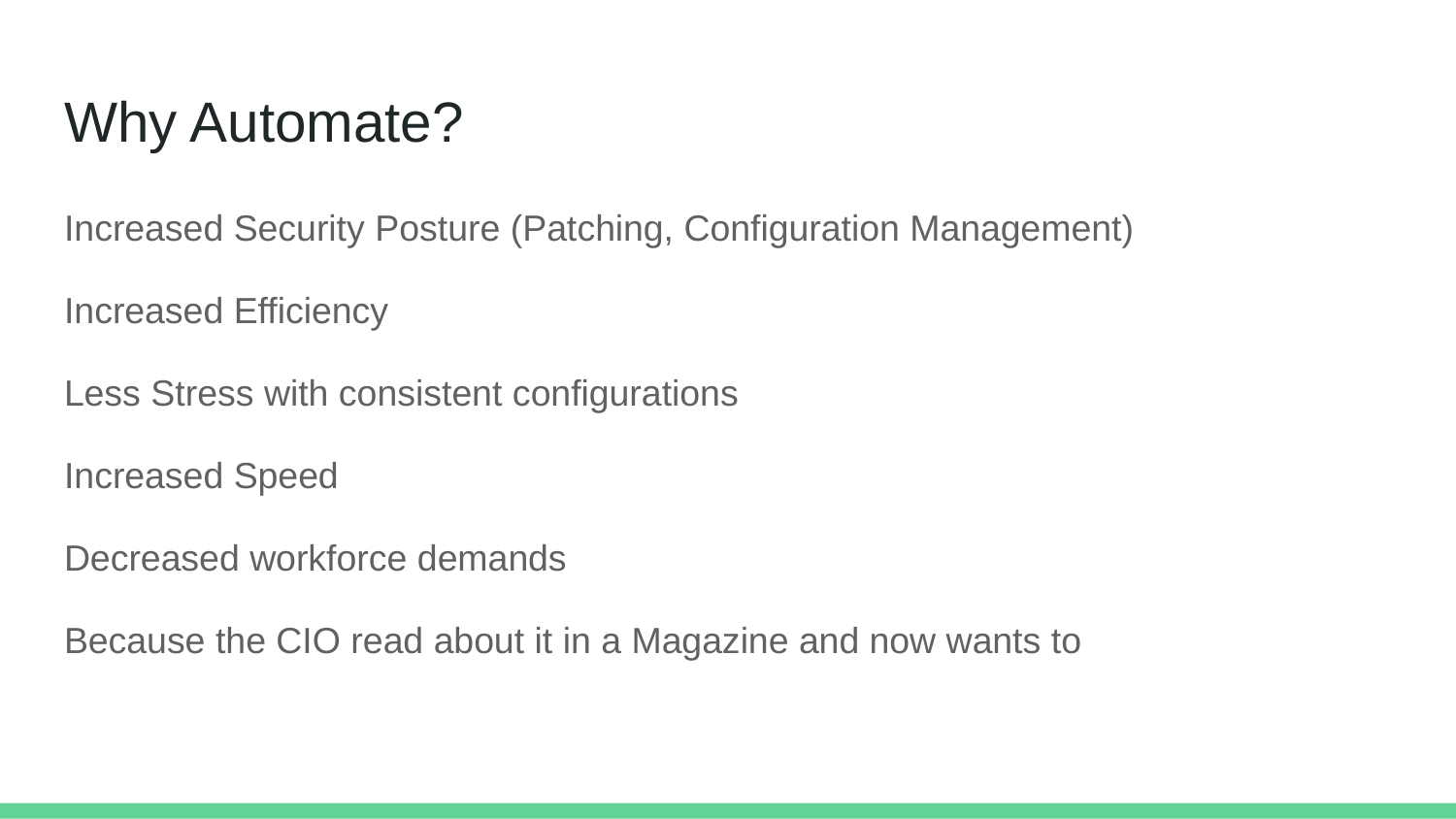

# Why Automate?
Increased Security Posture (Patching, Configuration Management)
Increased Efficiency
Less Stress with consistent configurations
Increased Speed
Decreased workforce demands
Because the CIO read about it in a Magazine and now wants to